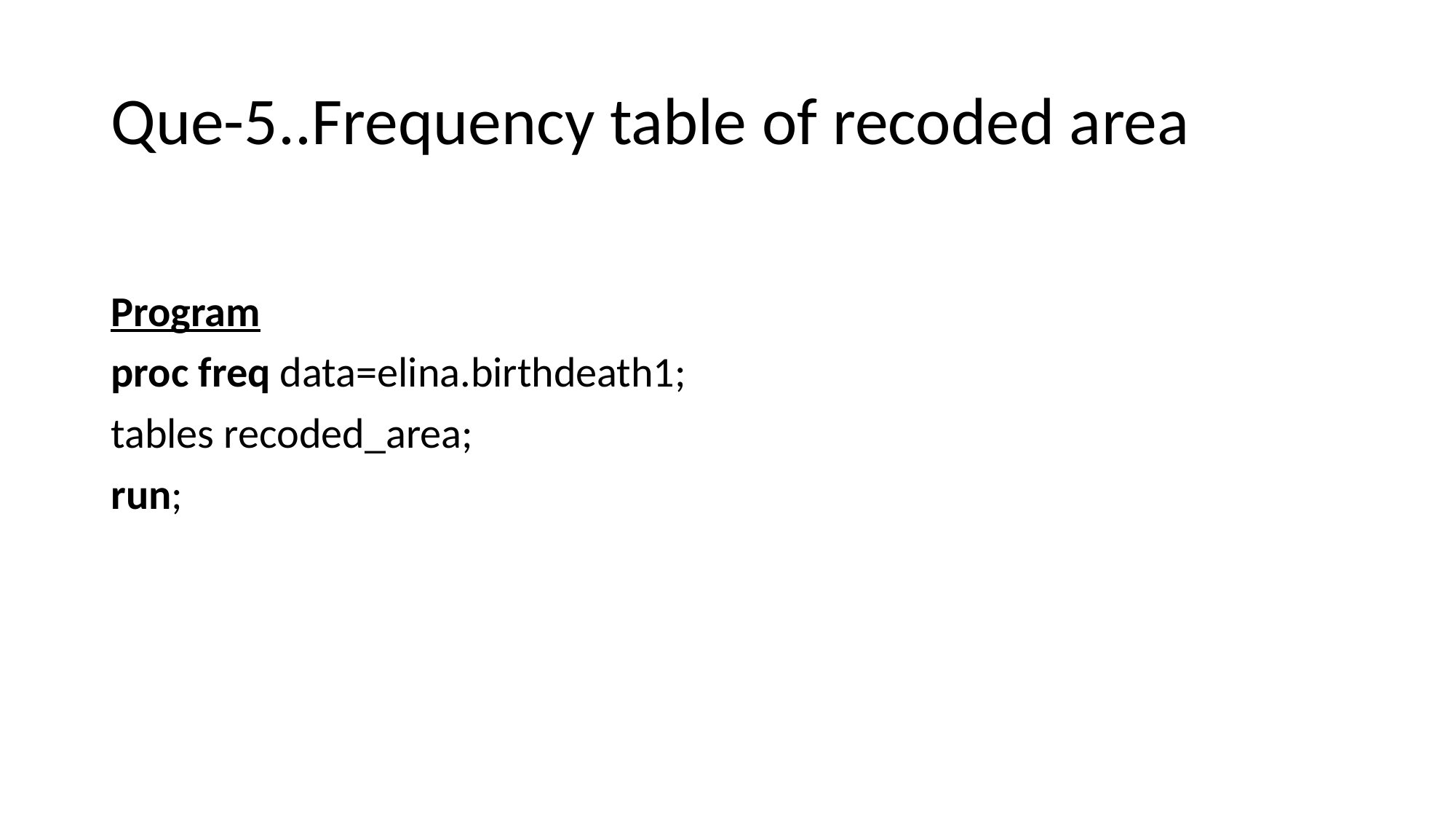

# Que-5..Frequency table of recoded area

Program
proc freq data=elina.birthdeath1;
tables recoded_area;
run;